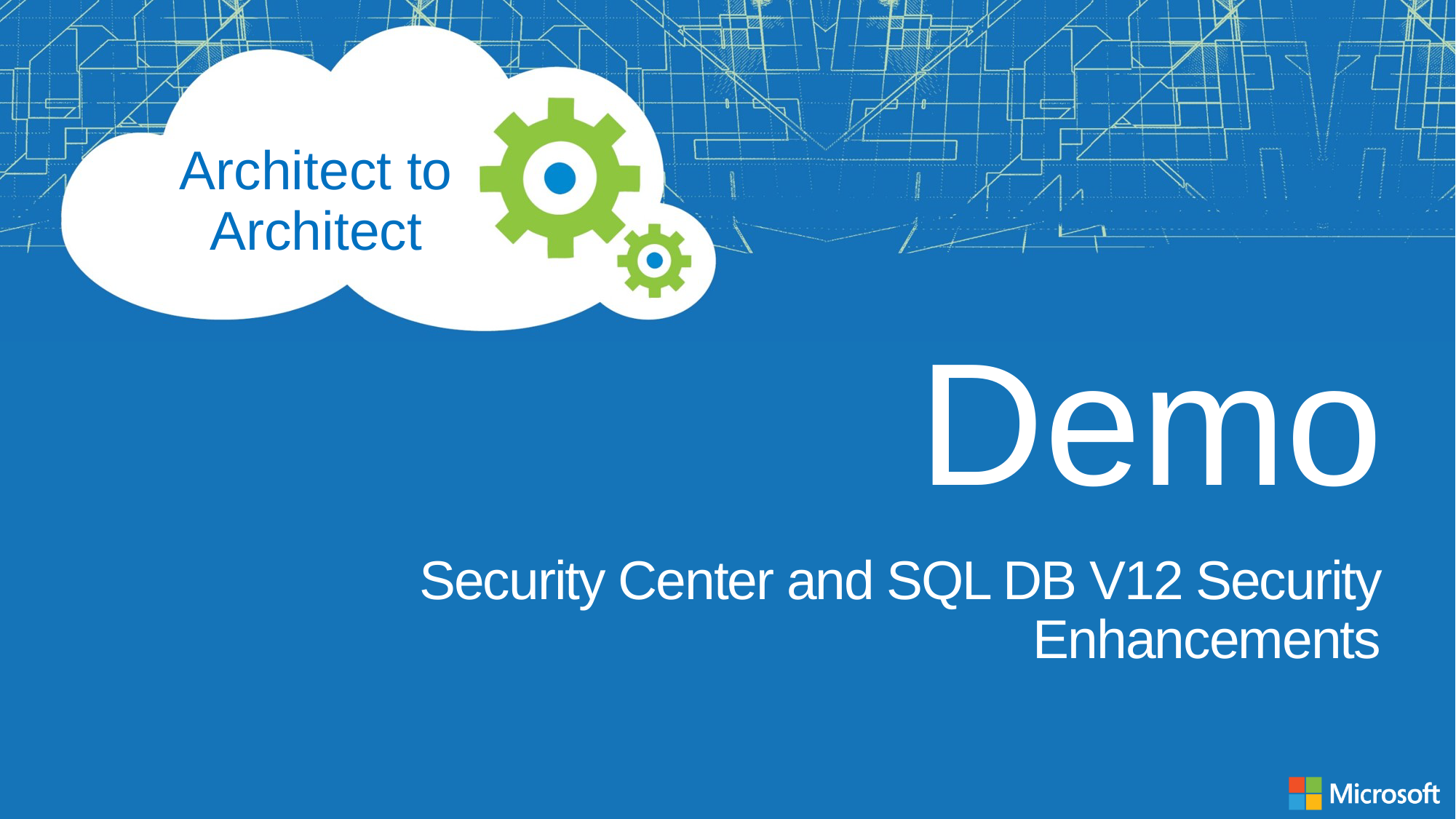

Security Center and SQL DB V12 Security Enhancements